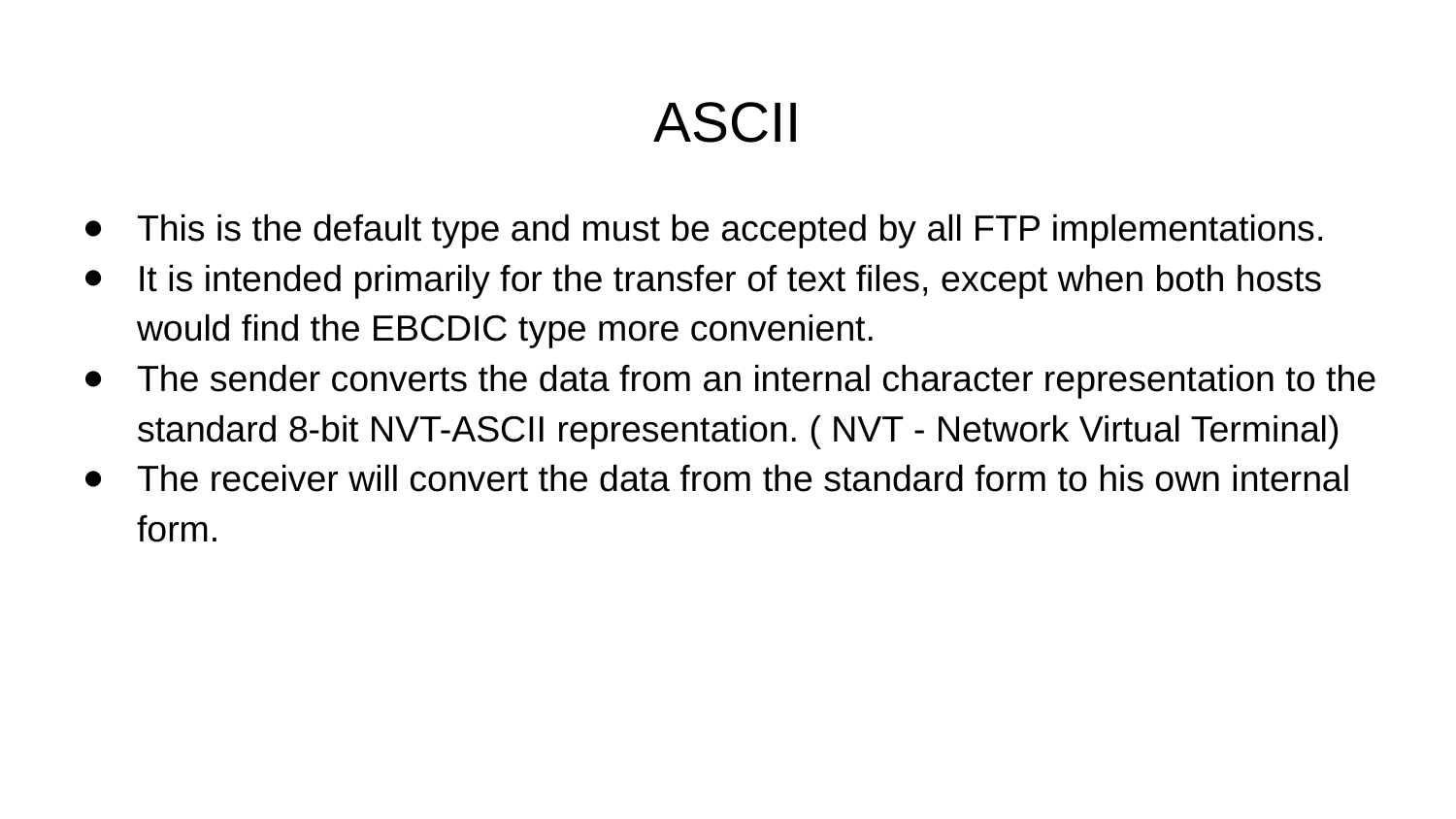

# ASCII
This is the default type and must be accepted by all FTP implementations.
It is intended primarily for the transfer of text files, except when both hosts would find the EBCDIC type more convenient.
The sender converts the data from an internal character representation to the standard 8-bit NVT-ASCII representation. ( NVT - Network Virtual Terminal)
The receiver will convert the data from the standard form to his own internal form.